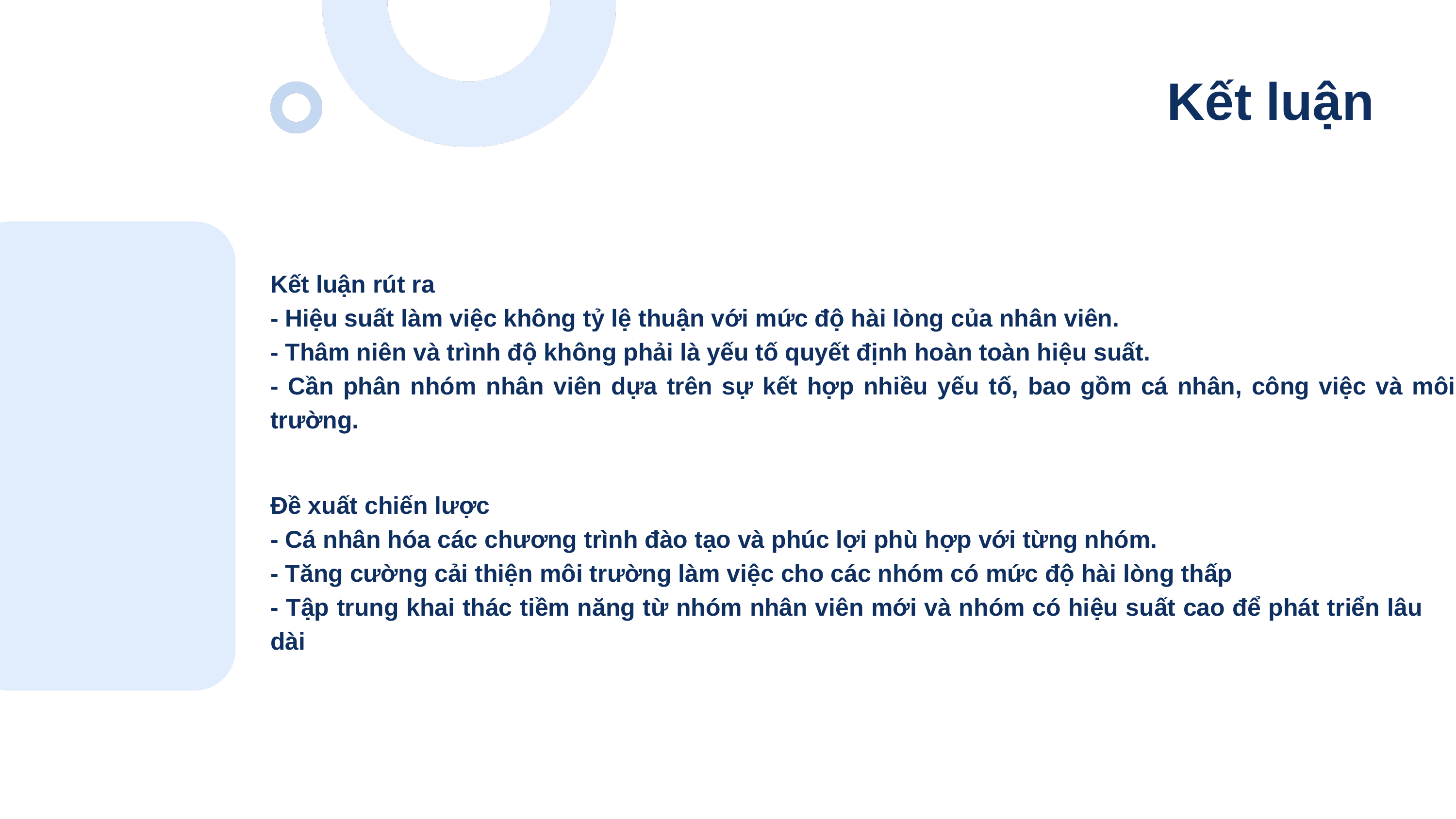

Kết luận

Kết luận rút ra
- Hiệu suất làm việc không tỷ lệ thuận với mức độ hài lòng của nhân viên.
- Thâm niên và trình độ không phải là yếu tố quyết định hoàn toàn hiệu suất.
- Cần phân nhóm nhân viên dựa trên sự kết hợp nhiều yếu tố, bao gồm cá nhân, công việc và môi trường.
Đề xuất chiến lược
- Cá nhân hóa các chương trình đào tạo và phúc lợi phù hợp với từng nhóm.
- Tăng cường cải thiện môi trường làm việc cho các nhóm có mức độ hài lòng thấp
- Tập trung khai thác tiềm năng từ nhóm nhân viên mới và nhóm có hiệu suất cao để phát triển lâu dài